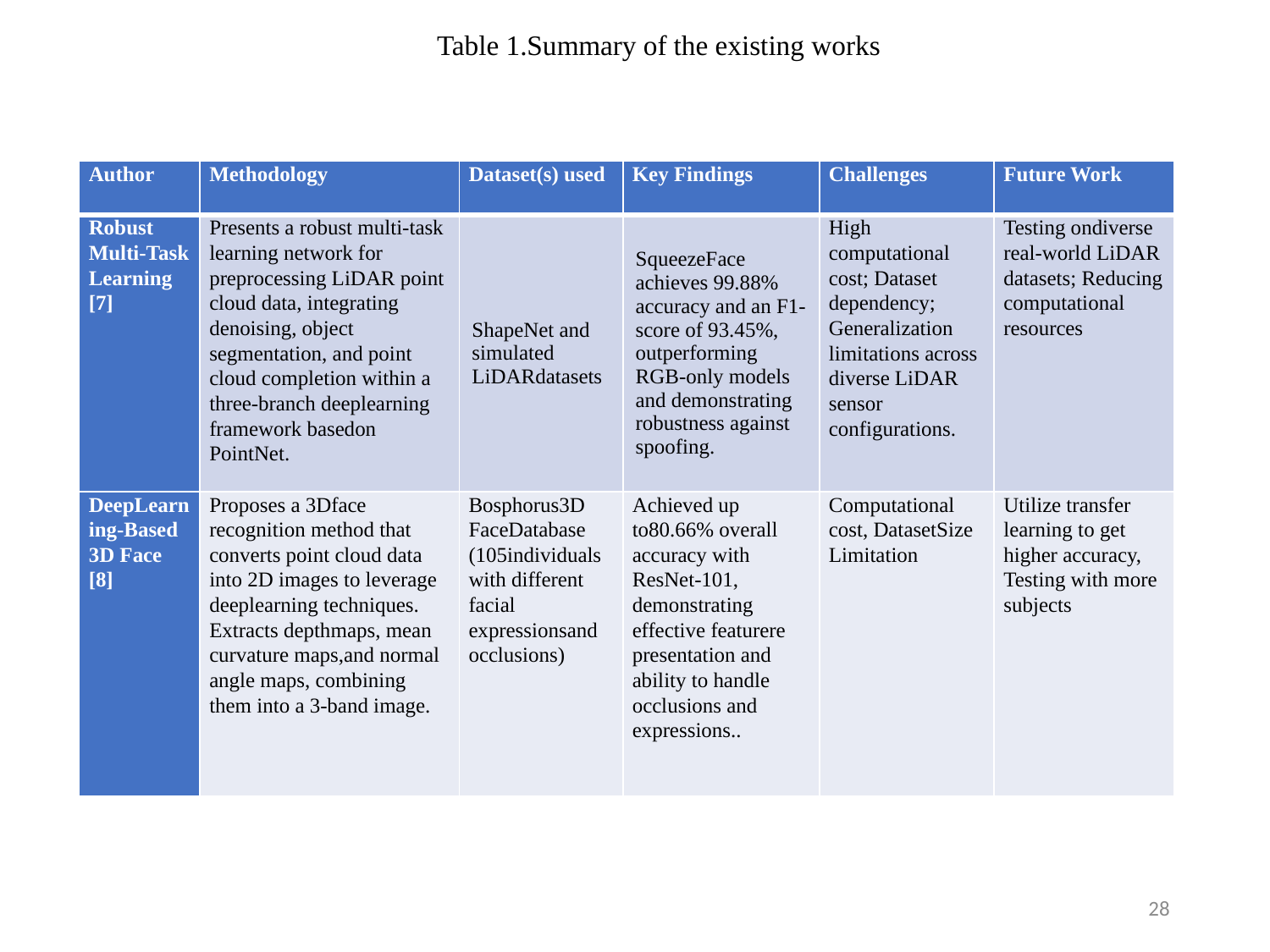

Table 1.Summary of the existing works

| Author | Methodology | Dataset(s) used | Key Findings | Challenges | Future Work |
| --- | --- | --- | --- | --- | --- |
| Robust Multi-Task Learning [7] | Presents a robust multi-task learning network for preprocessing LiDAR point cloud data, integrating denoising, object segmentation, and point cloud completion within a three-branch deeplearning framework basedon PointNet. | ShapeNet and simulated LiDARdatasets | SqueezeFace achieves 99.88% accuracy and an F1-score of 93.45%, outperforming RGB-only models and demonstrating robustness against spoofing. | High computational cost; Dataset dependency; Generalization limitations across diverse LiDAR sensor configurations. | Testing ondiverse real-world LiDAR datasets; Reducing computational resources |
| DeepLearning-Based 3D Face [8] | Proposes a 3Dface recognition method that converts point cloud data into 2D images to leverage deeplearning techniques. Extracts depthmaps, mean curvature maps,and normal angle maps, combining them into a 3-band image. | Bosphorus3D FaceDatabase (105individuals with different facial expressionsand occlusions) | Achieved up to80.66% overall accuracy with ResNet-101, demonstrating effective featurere presentation and ability to handle occlusions and expressions.. | Computational cost, DatasetSize Limitation | Utilize transfer learning to get higher accuracy, Testing with more subjects |
28